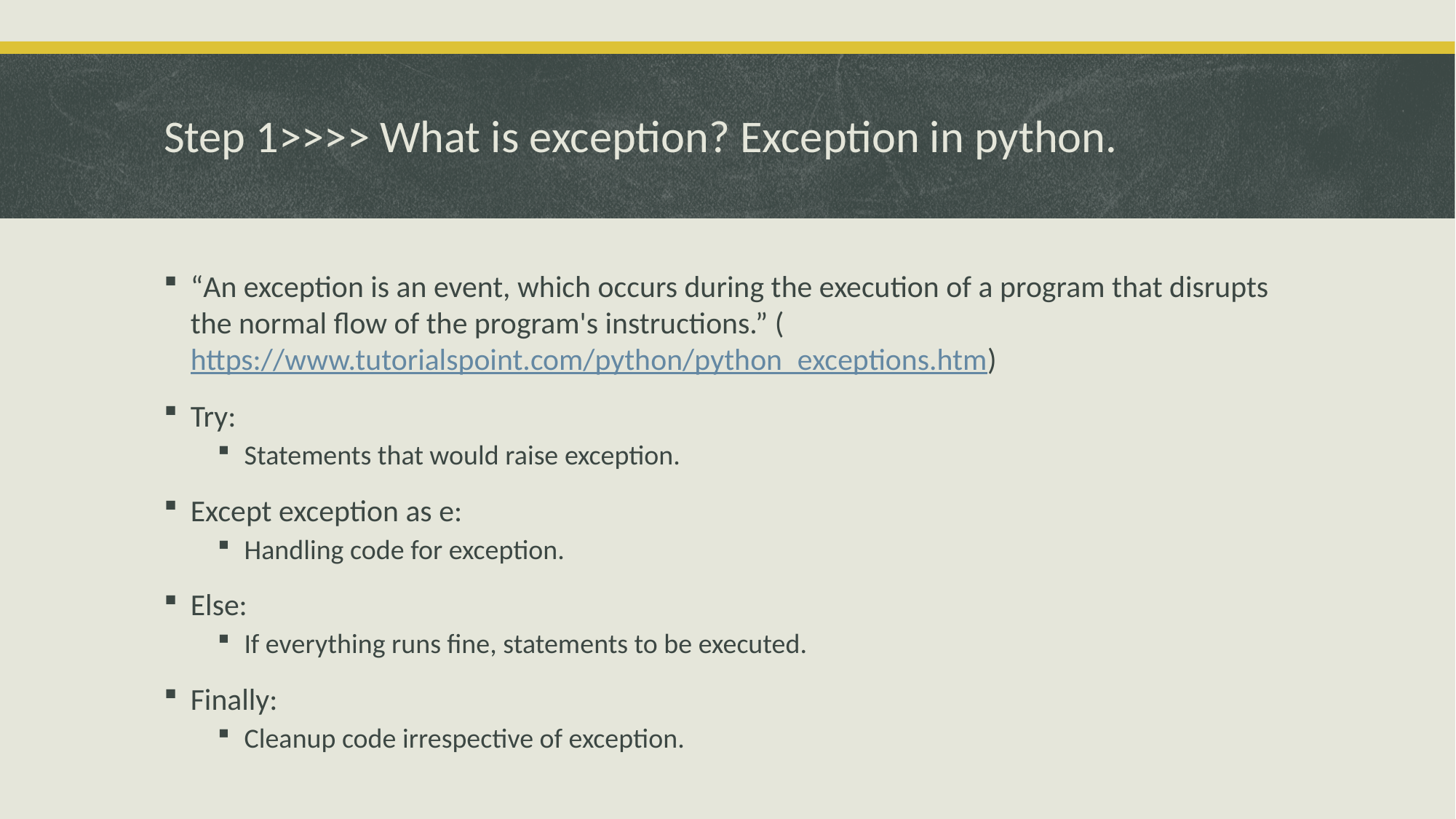

# Step 1>>>> What is exception? Exception in python.
“An exception is an event, which occurs during the execution of a program that disrupts the normal flow of the program's instructions.” (https://www.tutorialspoint.com/python/python_exceptions.htm)
Try:
Statements that would raise exception.
Except exception as e:
Handling code for exception.
Else:
If everything runs fine, statements to be executed.
Finally:
Cleanup code irrespective of exception.